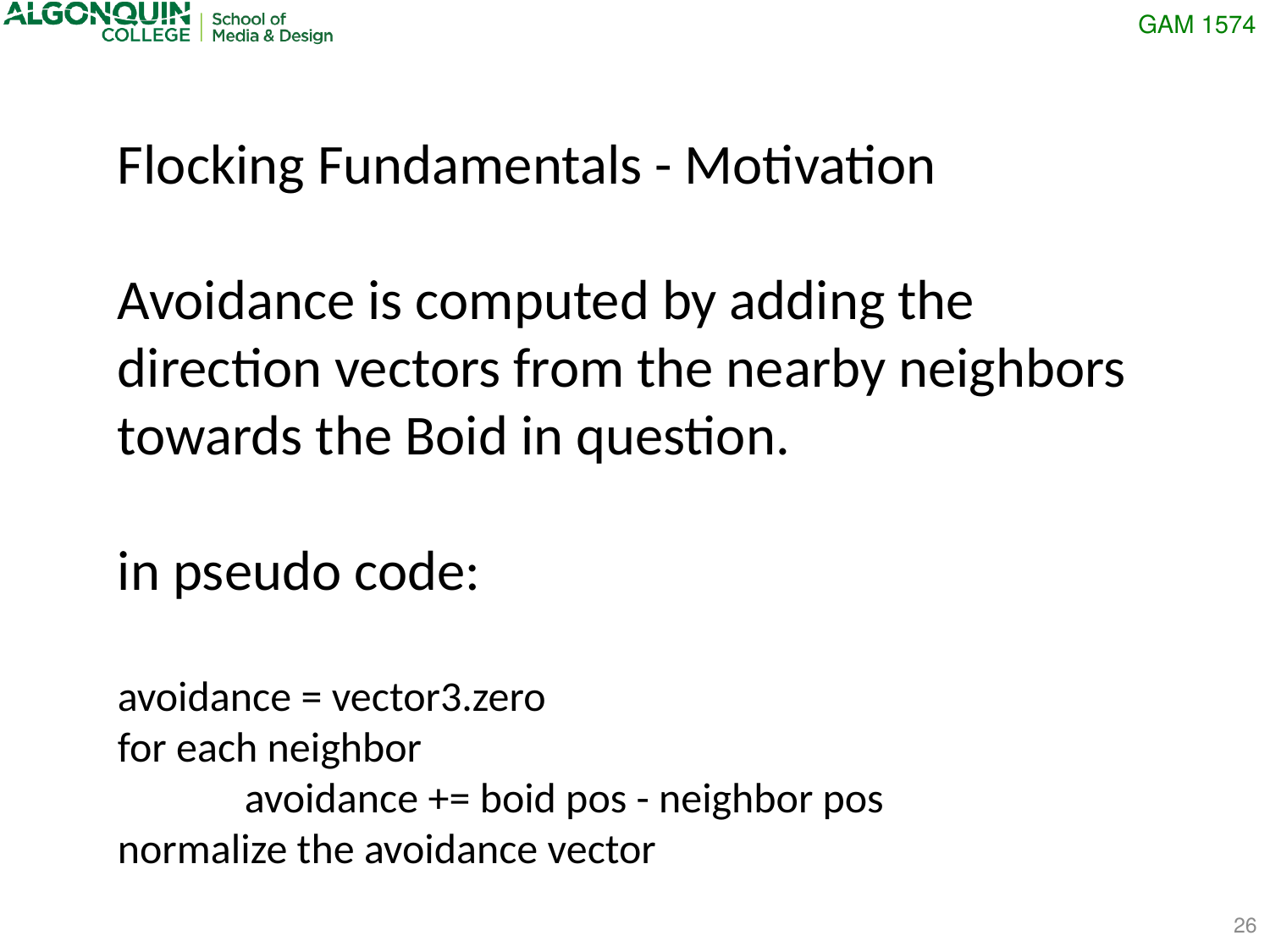

Flocking Fundamentals - Motivation

Avoidance is computed by adding the direction vectors from the nearby neighbors towards the Boid in question.

in pseudo code:

avoidance = vector3.zero
for each neighbor
	avoidance += boid pos - neighbor pos
normalize the avoidance vector
26